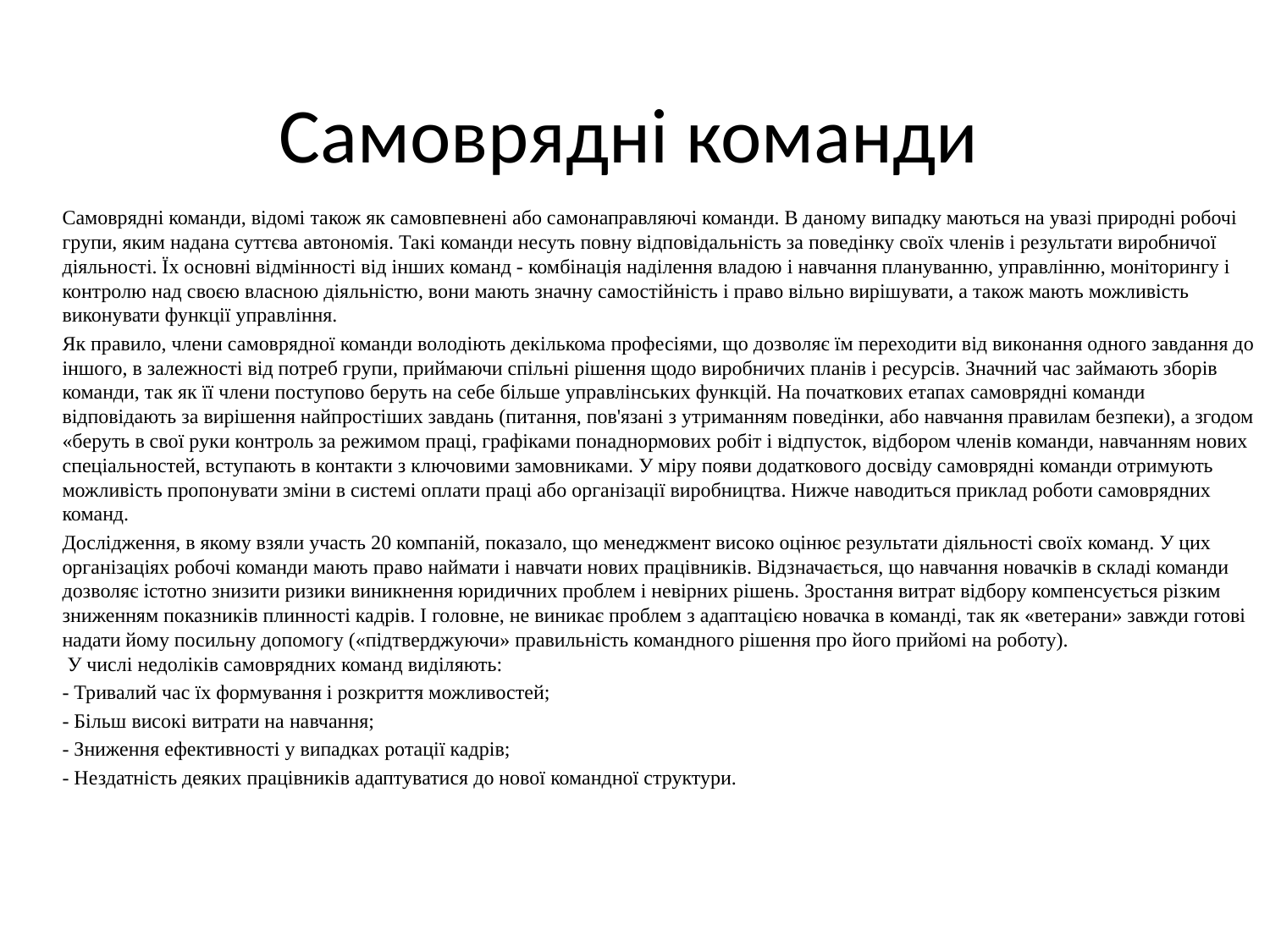

# Самоврядні команди
Самоврядні команди, відомі також як самовпевнені або самонаправляючі команди. В даному випадку маються на увазі природні робочі групи, яким надана суттєва автономія. Такі команди несуть повну відповідальність за поведінку своїх членів і результати виробничої діяльності. Їх основні відмінності від інших команд - комбінація наділення владою і навчання плануванню, управлінню, моніторингу і контролю над своєю власною діяльністю, вони мають значну самостійність і право вільно вирішувати, а також мають можливість виконувати функції управління.
Як правило, члени самоврядної команди володіють декількома професіями, що дозволяє їм переходити від виконання одного завдання до іншого, в залежності від потреб групи, приймаючи спільні рішення щодо виробничих планів і ресурсів. Значний час займають зборів команди, так як її члени поступово беруть на себе більше управлінських функцій. На початкових етапах самоврядні команди відповідають за вирішення найпростіших завдань (питання, пов'язані з утриманням поведінки, або навчання правилам безпеки), а згодом «беруть в свої руки контроль за режимом праці, графіками понаднормових робіт і відпусток, відбором членів команди, навчанням нових спеціальностей, вступають в контакти з ключовими замовниками. У міру появи додаткового досвіду самоврядні команди отримують можливість пропонувати зміни в системі оплати праці або організації виробництва. Нижче наводиться приклад роботи самоврядних команд.
Дослідження, в якому взяли участь 20 компаній, показало, що менеджмент високо оцінює результати діяльності своїх команд. У цих організаціях робочі команди мають право наймати і навчати нових працівників. Відзначається, що навчання новачків в складі команди дозволяє істотно знизити ризики виникнення юридичних проблем і невірних рішень. Зростання витрат відбору компенсується різким зниженням показників плинності кадрів. І головне, не виникає проблем з адаптацією новачка в команді, так як «ветерани» завжди готові надати йому посильну допомогу («підтверджуючи» правильність командного рішення про його прийомі на роботу).
 У числі недоліків самоврядних команд виділяють:
- Тривалий час їх формування і розкриття можливостей;
- Більш високі витрати на навчання;
- Зниження ефективності у випадках ротації кадрів;
- Нездатність деяких працівників адаптуватися до нової командної структури.